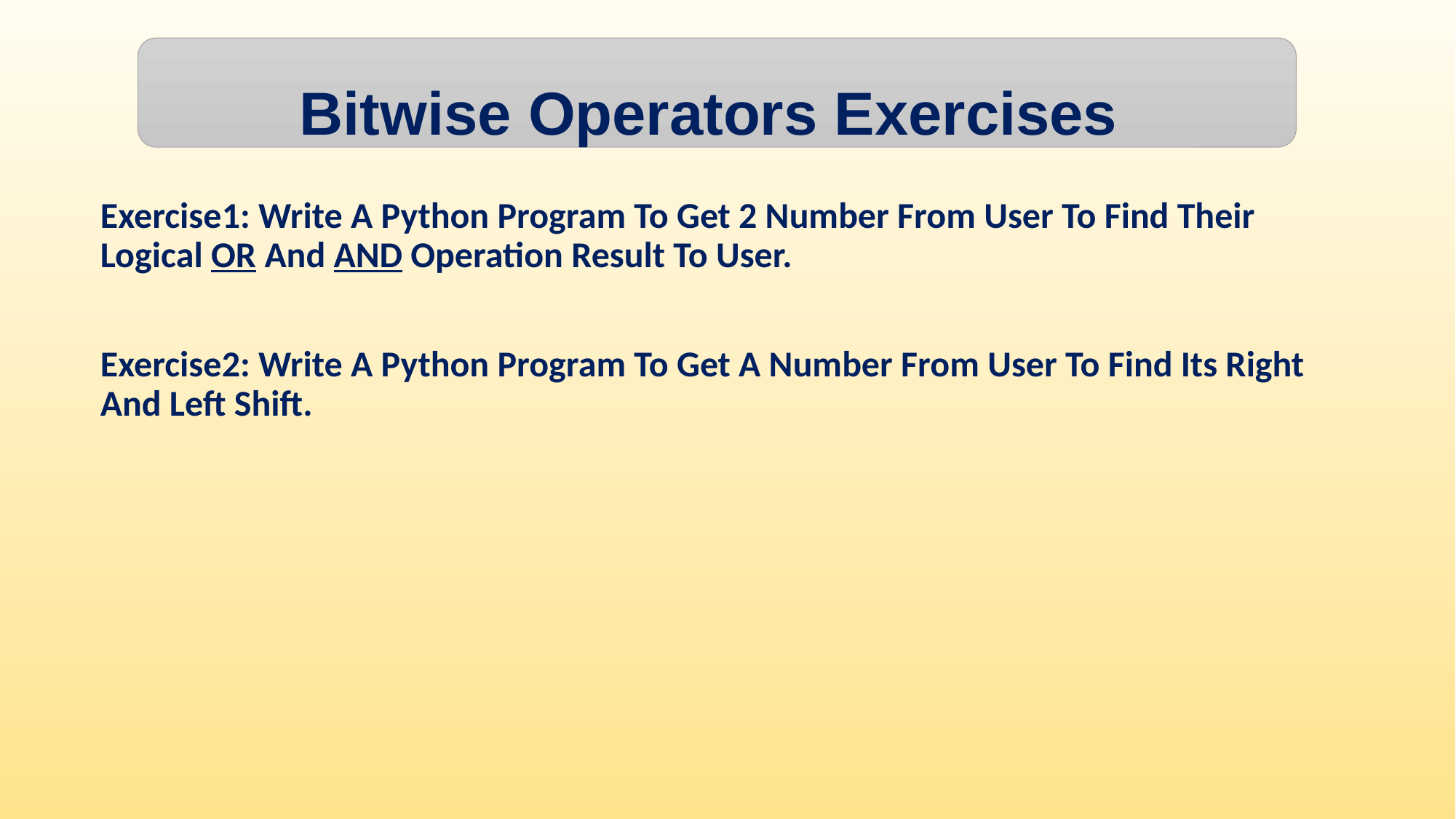

Bitwise Operators Exercises
Exercise1: Write A Python Program To Get 2 Number From User To Find Their Logical OR And AND Operation Result To User.

Exercise2: Write A Python Program To Get A Number From User To Find Its Right And Left Shift.